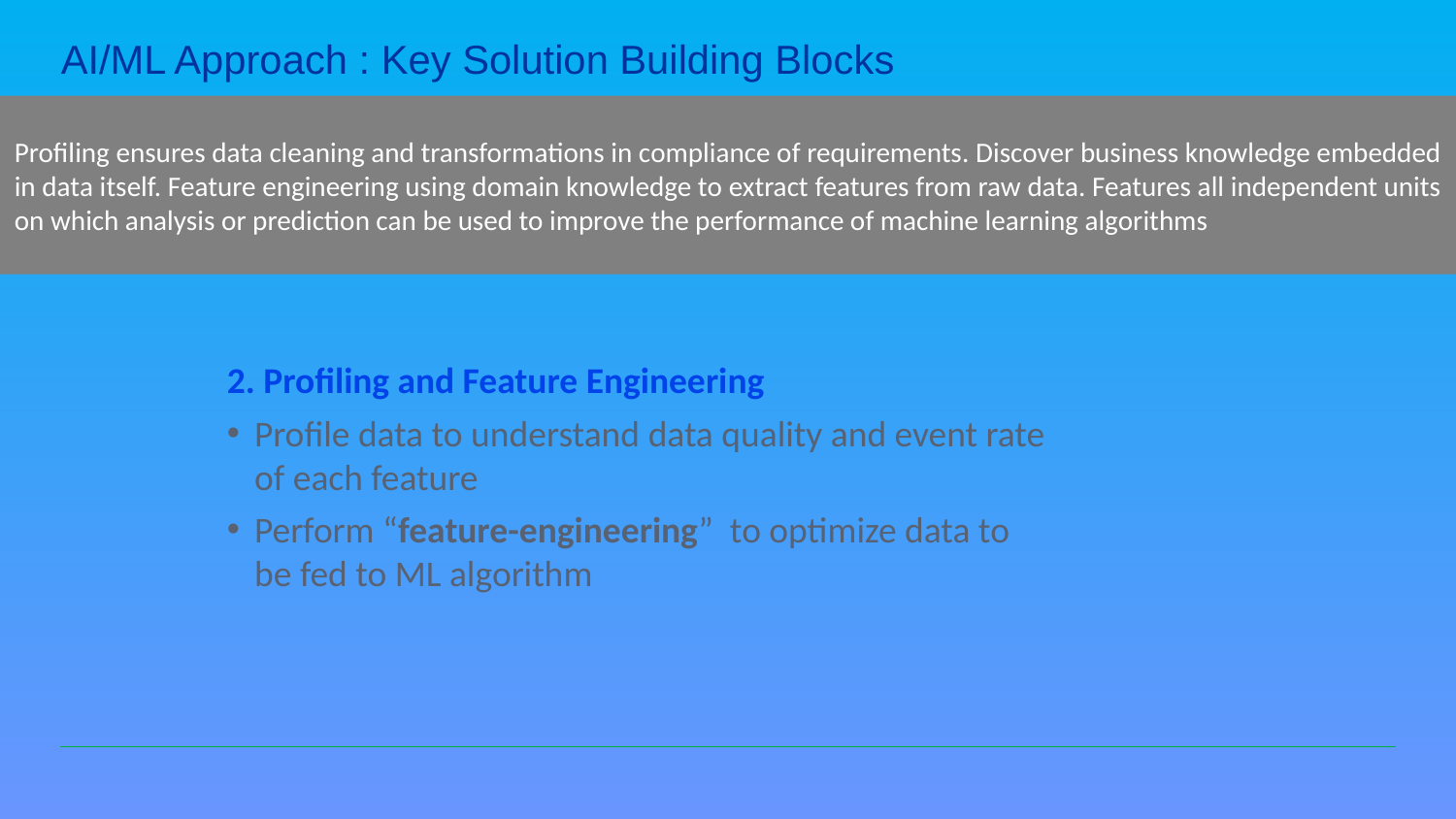

# AI/ML Approach : Key Solution Building Blocks
Profiling ensures data cleaning and transformations in compliance of requirements. Discover business knowledge embedded in data itself. Feature engineering using domain knowledge to extract features from raw data. Features all independent units on which analysis or prediction can be used to improve the performance of machine learning algorithms
2. Profiling and Feature Engineering
Profile data to understand data quality and event rate of each feature
Perform “feature-engineering”  to optimize data to be fed to ML algorithm